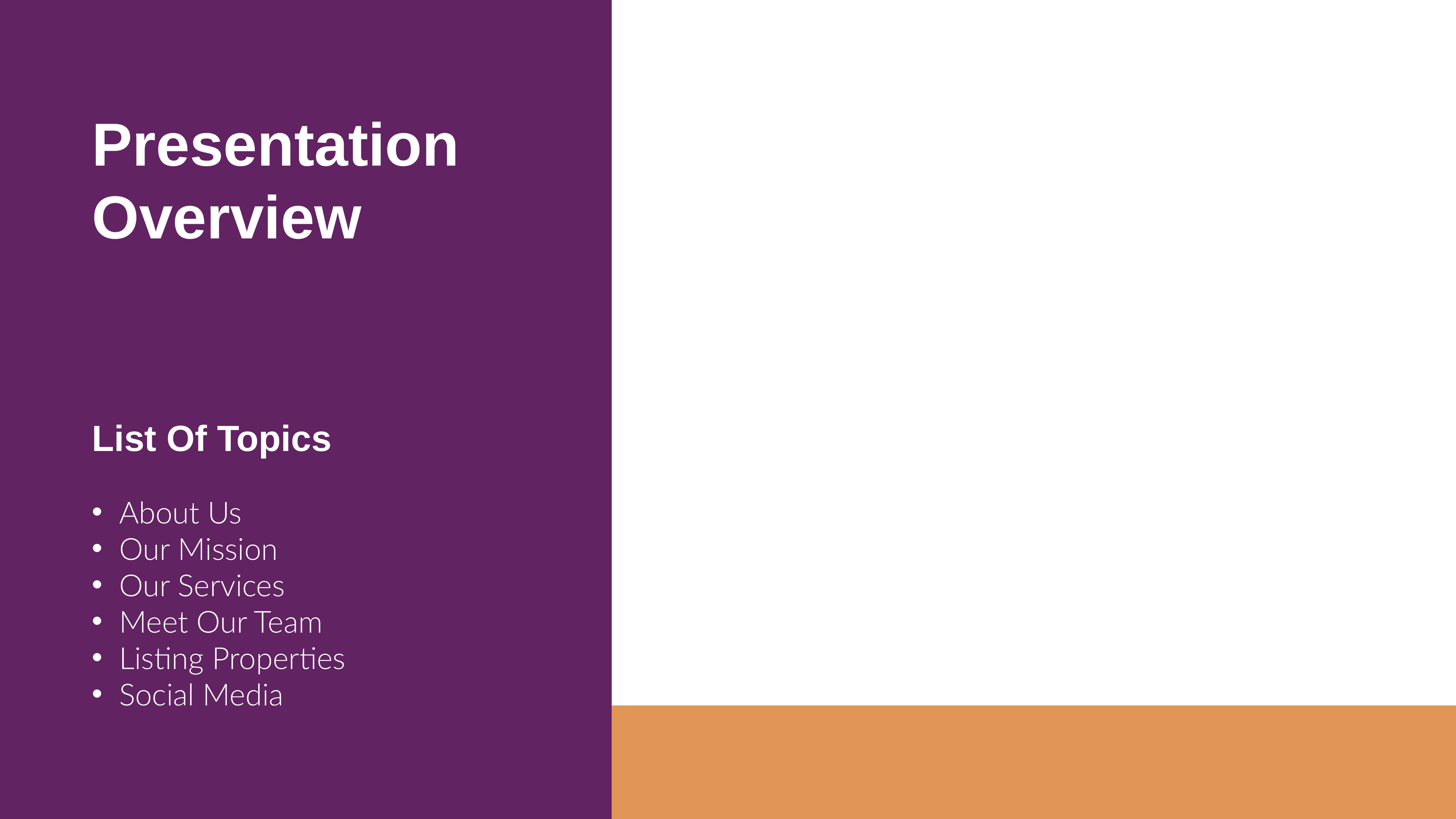

Presentation Overview
List Of Topics
About Us
Our Mission
Our Services
Meet Our Team
Listing Properties
Social Media